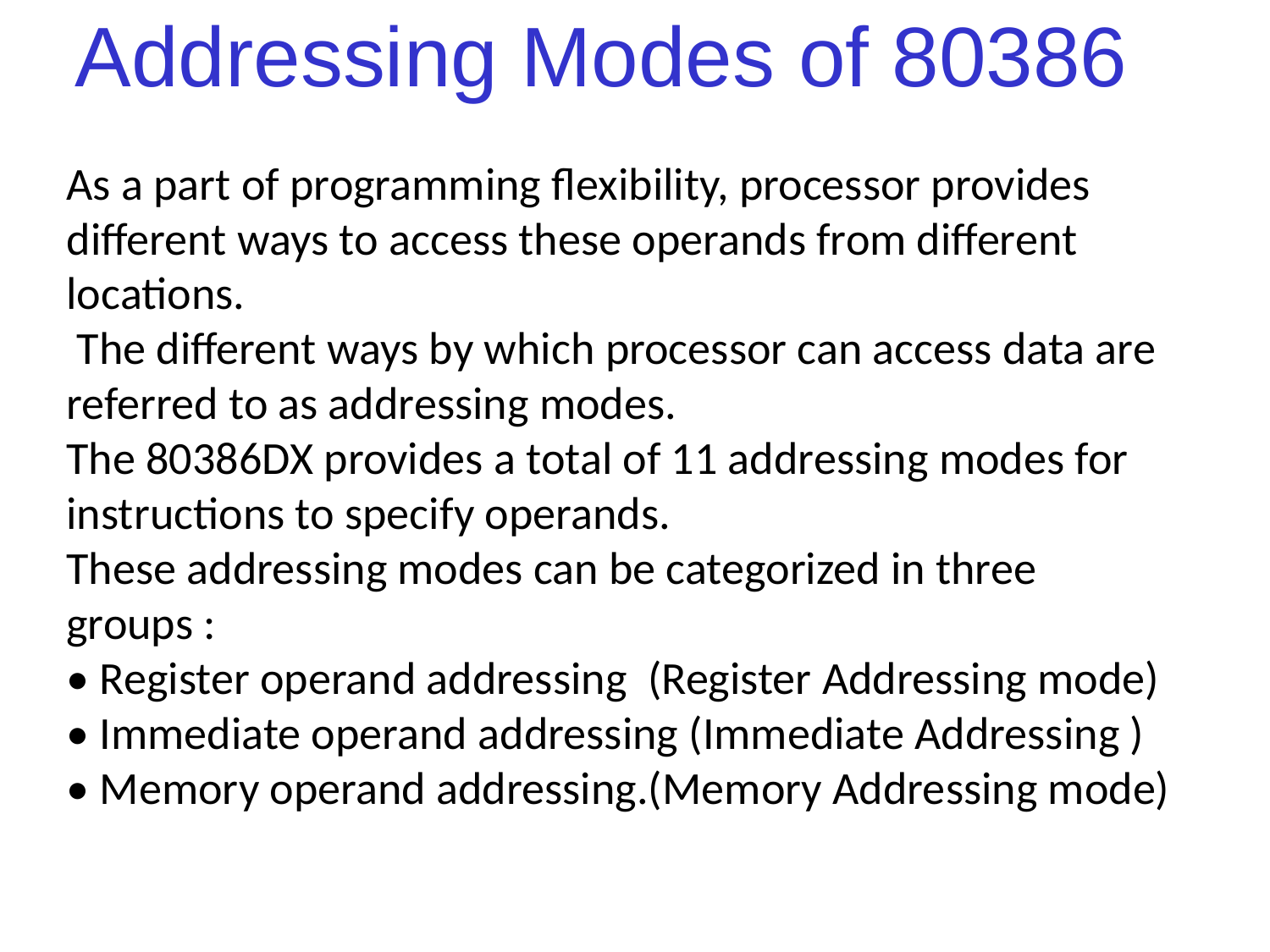

# Addressing Modes of 80386

As a part of programming flexibility, processor provides different ways to access these operands from different locations.
 The different ways by which processor can access data are referred to as addressing modes.
The 80386DX provides a total of 11 addressing modes for instructions to specify operands.
These addressing modes can be categorized in three groups :
• Register operand addressing  (Register Addressing mode)
• Immediate operand addressing (Immediate Addressing )
• Memory operand addressing.(Memory Addressing mode)